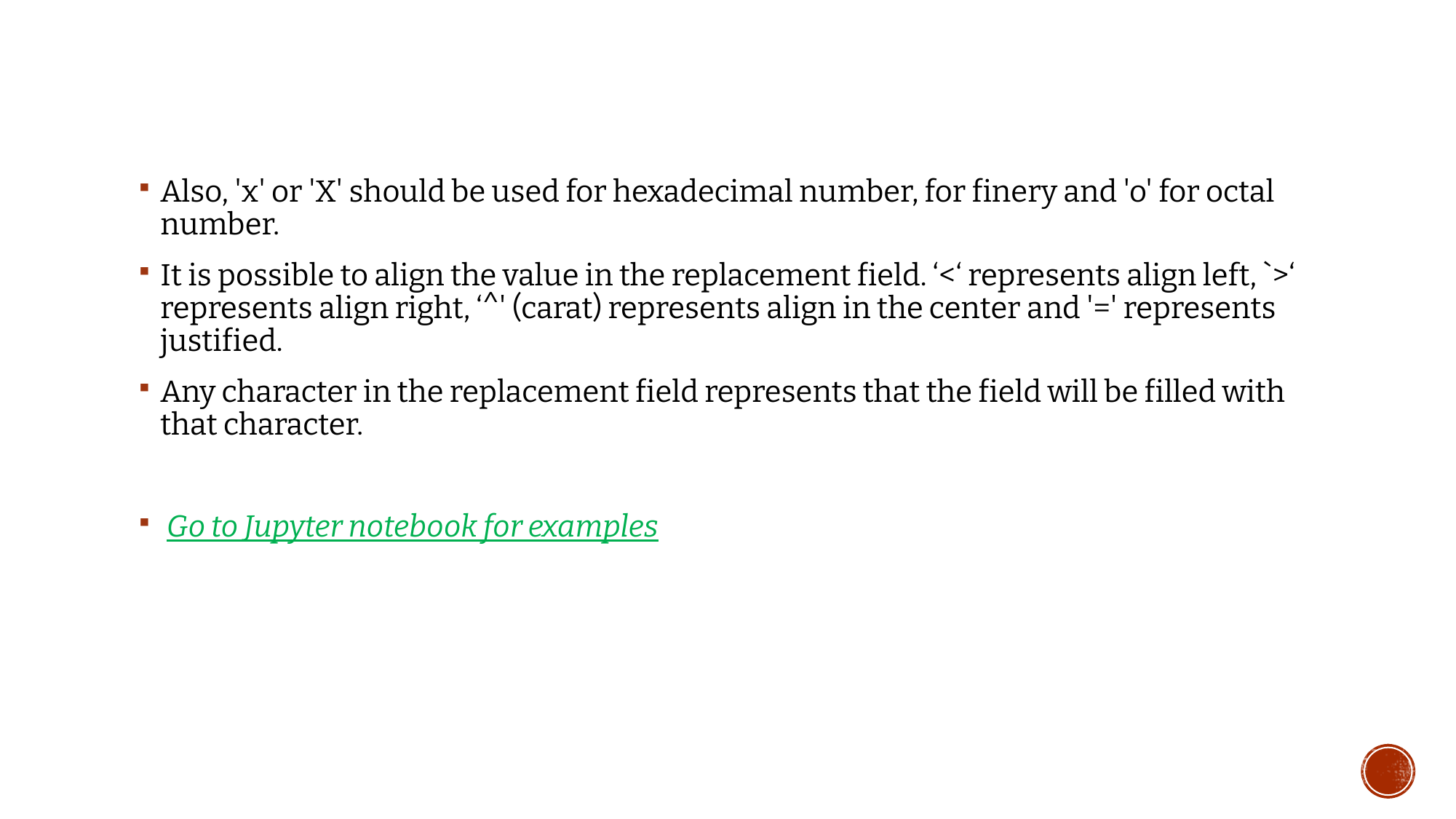

Also, 'x' or 'X' should be used for hexadecimal number, for finery and 'o' for octal number.
It is possible to align the value in the replacement field. ‘<‘ represents align left, `>‘ represents align right, ‘^' (carat) represents align in the center and '=' represents justified.
Any character in the replacement field represents that the field will be filled with that character.

 Go to Jupyter notebook for examples